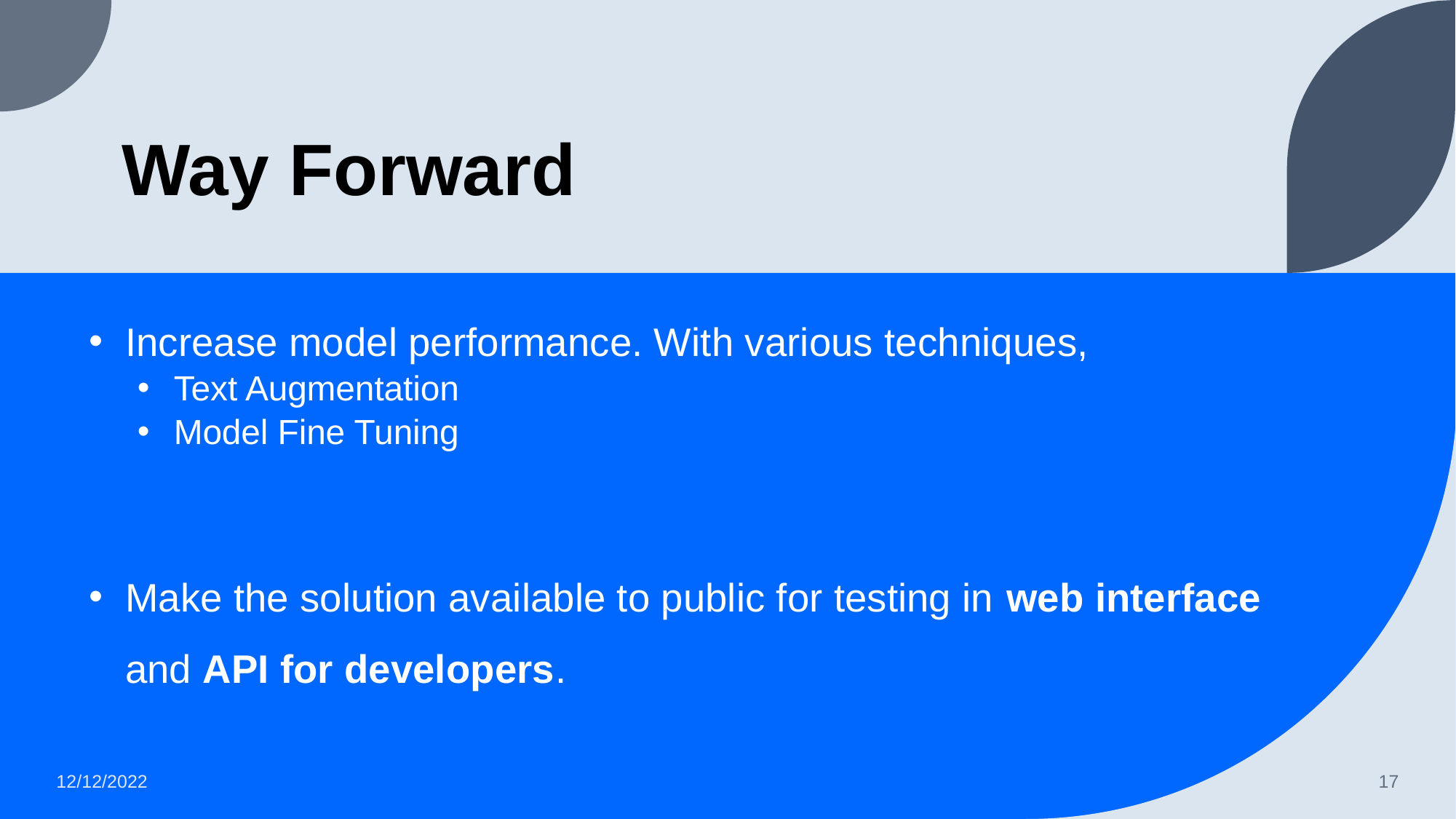

Way Forward
Increase model performance. With various techniques,
Text Augmentation
Model Fine Tuning

Make the solution available to public for testing in web interface and API for developers.

12/12/2022
17